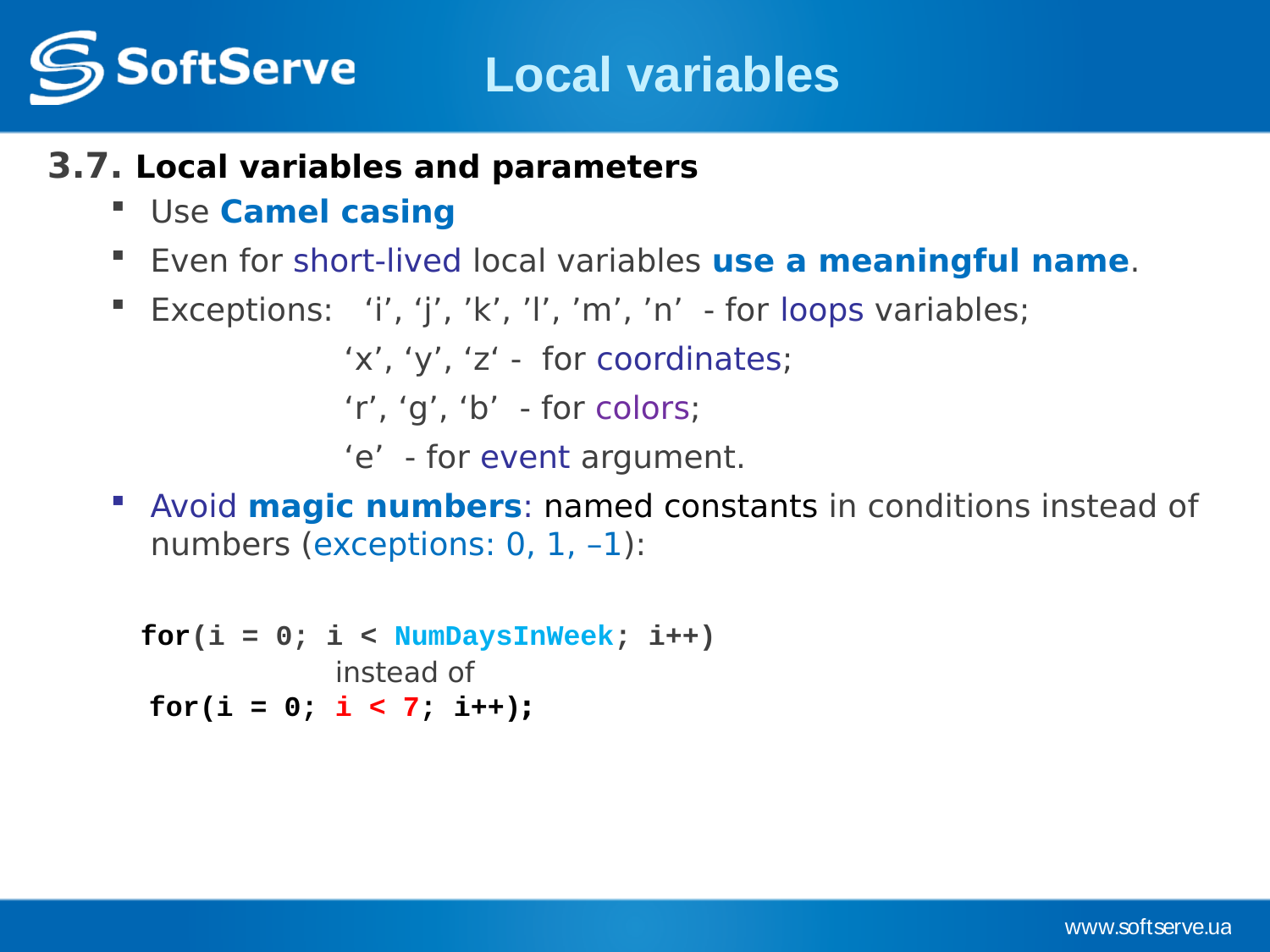

# Local variables
3.7. Local variables and parameters
Use Camel casing
Even for short-lived local variables use a meaningful name.
Exceptions:   ‘i’, ‘j’, ’k’, ’l’, ’m’, ’n’  - for loops variables;
                       ‘x’, ‘y’, ‘z‘ -  for coordinates;
                       ‘r’, ‘g’, ‘b’  - for colors;
                       ‘e’  - for event argument.
Avoid magic numbers: named constants in conditions instead of numbers (exceptions: 0, 1, –1):

    for(i = 0; i < NumDaysInWeek; i++)
                 instead of
      for(i = 0; i < 7; i++);